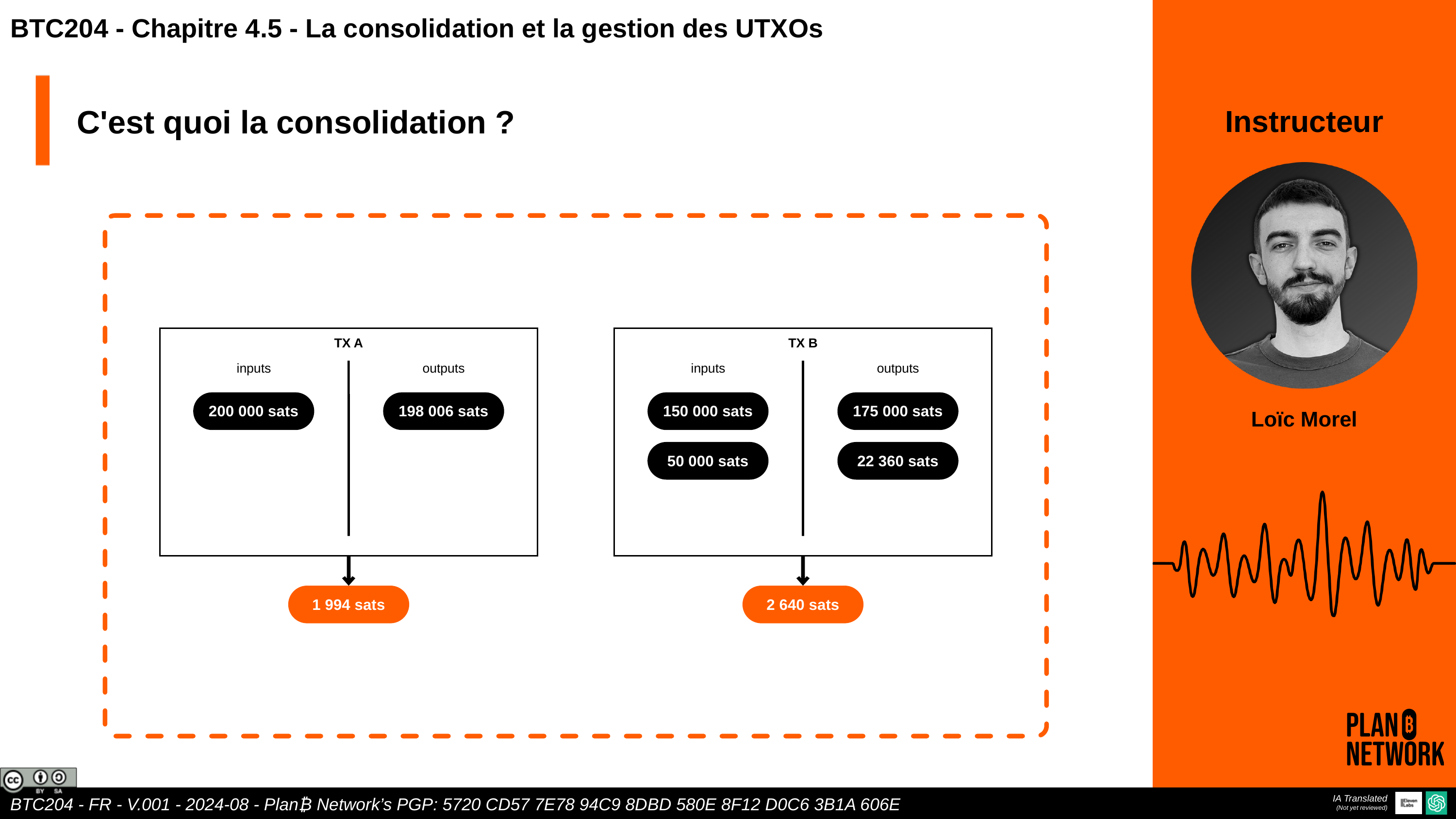

BTC204 - Chapitre 4.5 - La consolidation et la gestion des UTXOs

C'est quoi la consolidation ?
Instructeur

TX A
TX B
inputs
outputs
inputs
outputs

200 000 sats

198 006 sats

150 000 sats

175 000 sats
Loïc Morel

50 000 sats

22 360 sats

1 994 sats

2 640 sats

IA Translated
(Not yet reviewed)
BTC204 - FR - V.001 - 2024-08 - Plan₿ Network’s PGP: 5720 CD57 7E78 94C9 8DBD 580E 8F12 D0C6 3B1A 606E